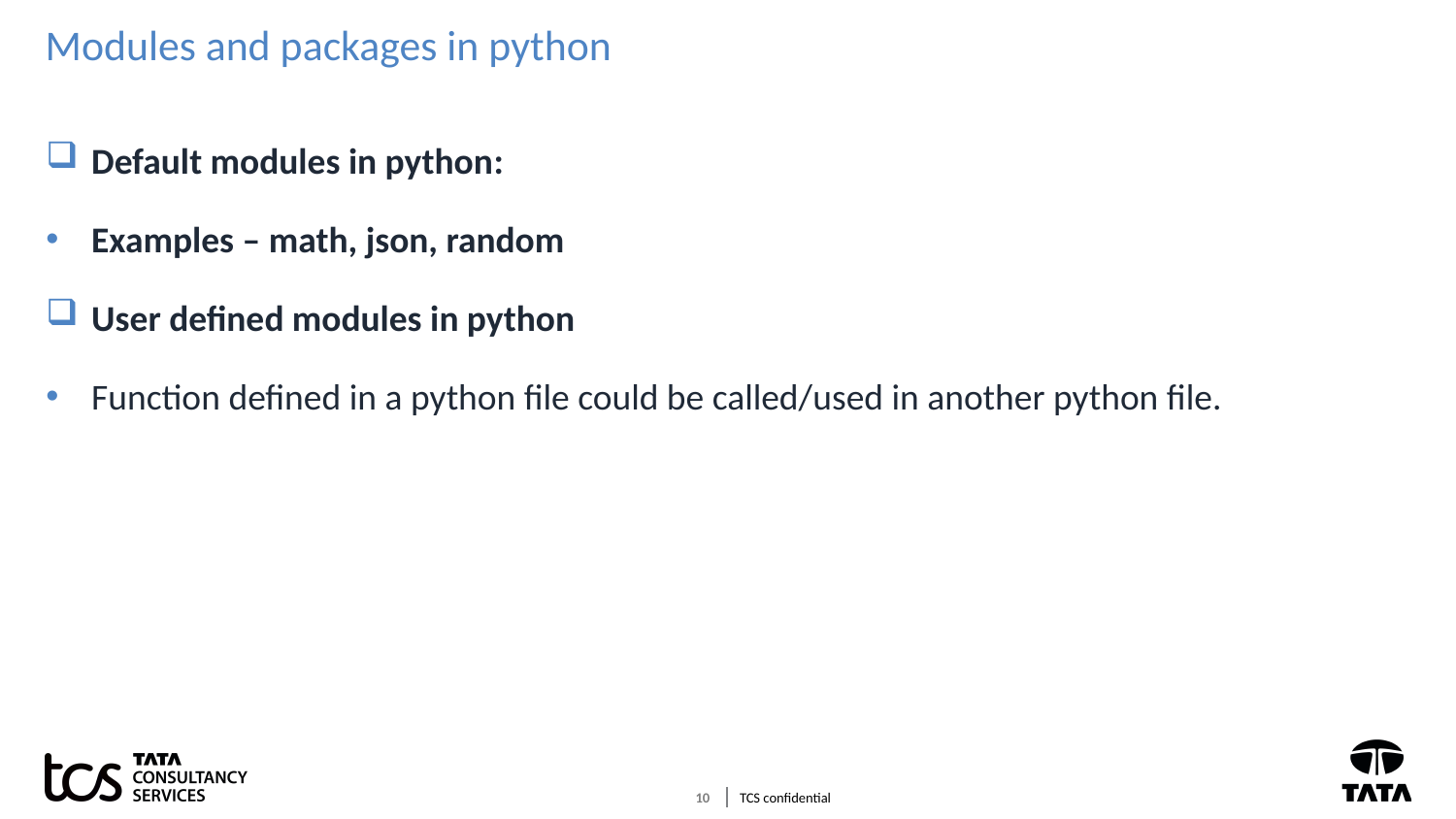

# Modules and packages in python
Default modules in python:

Examples – math, json, random

User defined modules in python

Function defined in a python file could be called/used in another python file.

10
TCS confidential